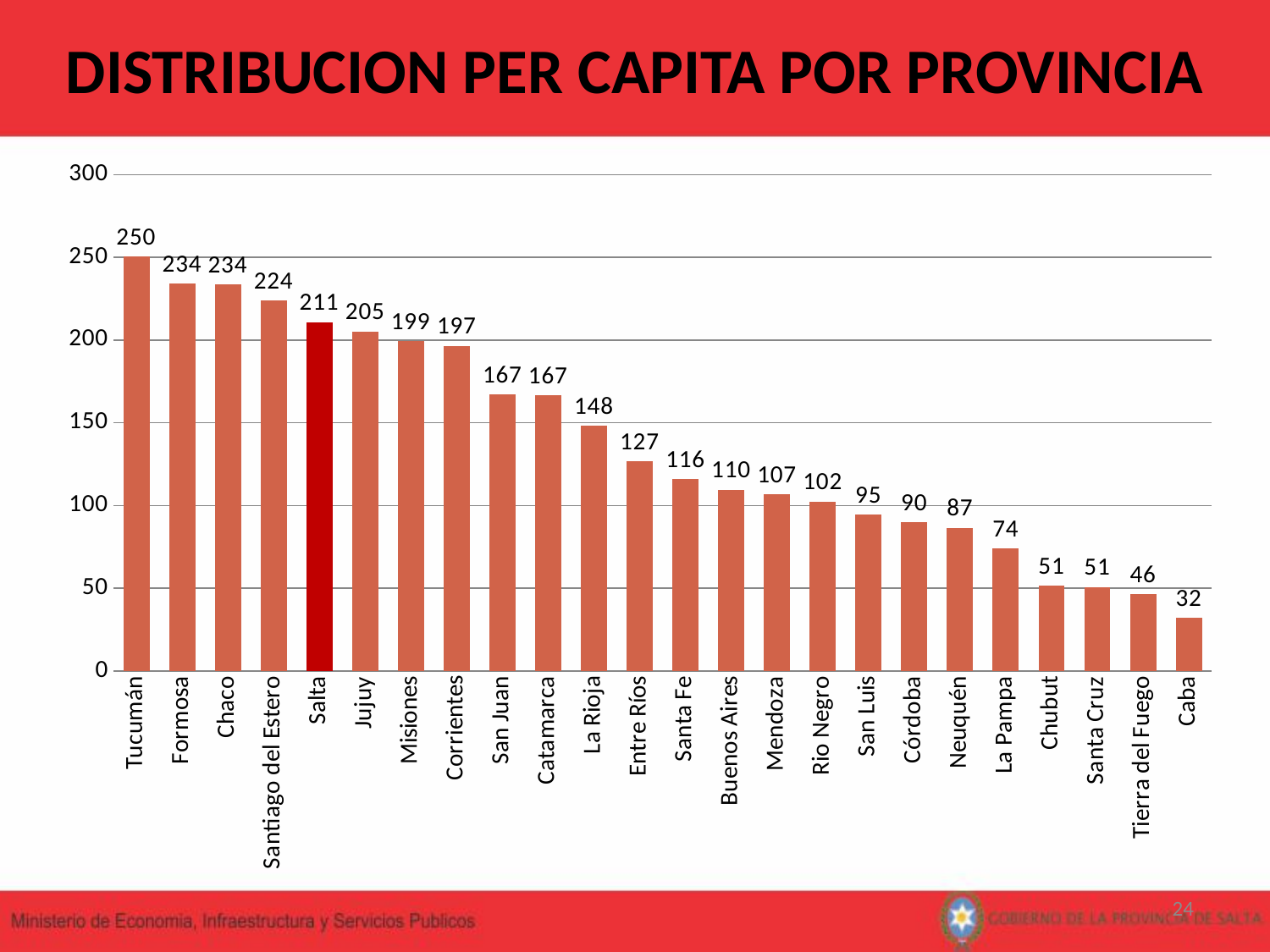

DISTRIBUCION PER CAPITA POR PROVINCIA

### Chart

| Category |  |
|---|---|
| Tucumán | 250.34225122925153 |
| Formosa | 234.3650279929326 |
| Chaco | 233.6888840998833 |
| Santiago del Estero | 223.95670538401473 |
| Salta | 210.92806180773624 |
| Jujuy | 205.26480542366906 |
| Misiones | 199.33987242063736 |
| Corrientes | 196.61500427747032 |
| San Juan | 167.36086648555522 |
| Catamarca | 166.783063547128 |
| La Rioja | 148.15038300042085 |
| Entre Ríos | 126.99907524510483 |
| Santa Fe | 116.04399705599214 |
| Buenos Aires | 109.69822881803495 |
| Mendoza | 106.90383396203052 |
| Rio Negro | 102.49089930903706 |
| San Luis | 94.5804147861031 |
| Córdoba | 90.03174223294971 |
| Neuquén | 86.52438028289312 |
| La Pampa | 74.21427878071185 |
| Chubut | 51.48175582511832 |
| Santa Cruz | 50.84330725612106 |
| Tierra del Fuego | 46.31567257010701 |
| Caba | 31.958428757959656 |
24